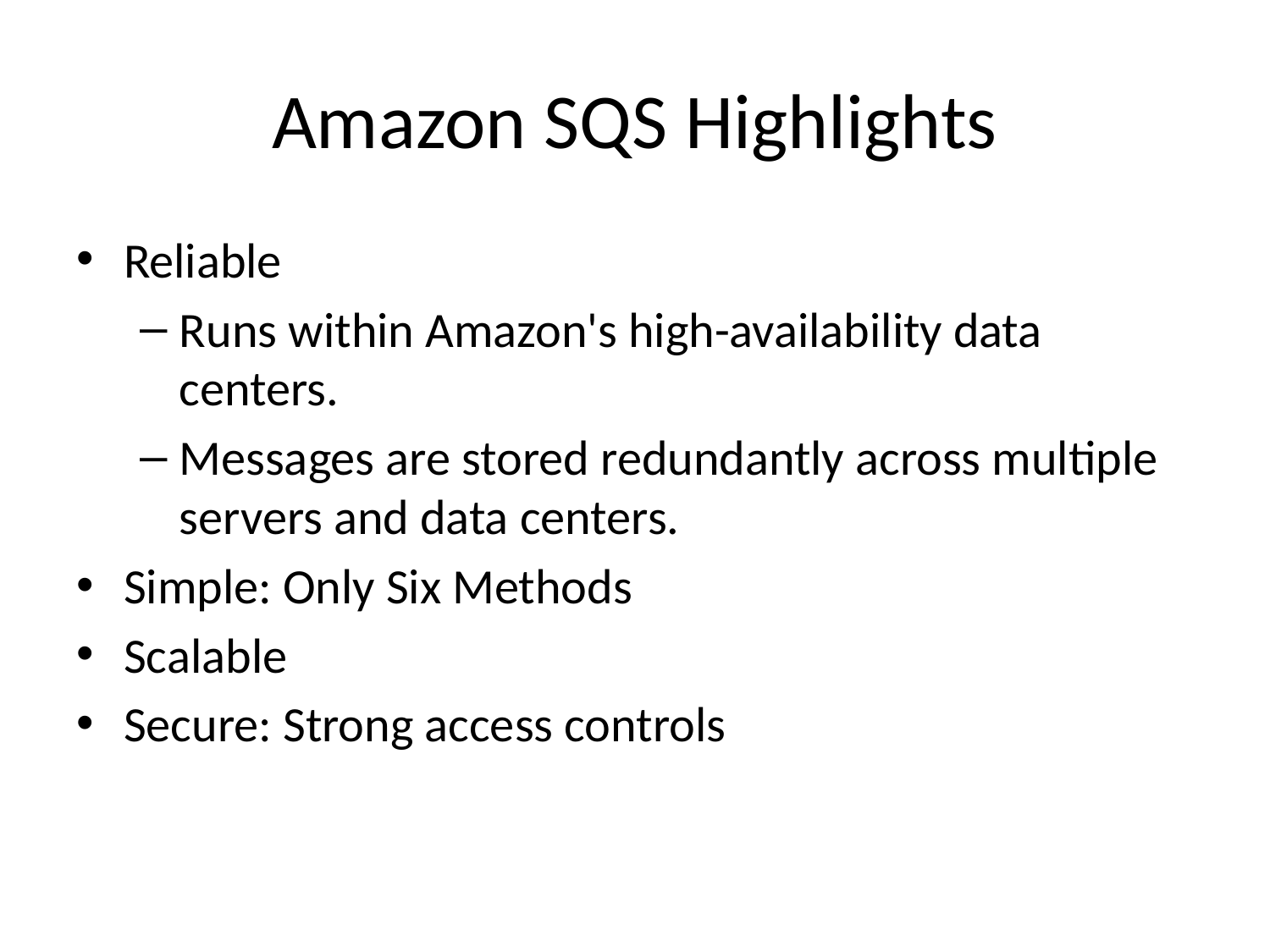

# Amazon SQS Highlights
Reliable
Runs within Amazon's high-availability data centers.
Messages are stored redundantly across multiple servers and data centers.
Simple: Only Six Methods
Scalable
Secure: Strong access controls